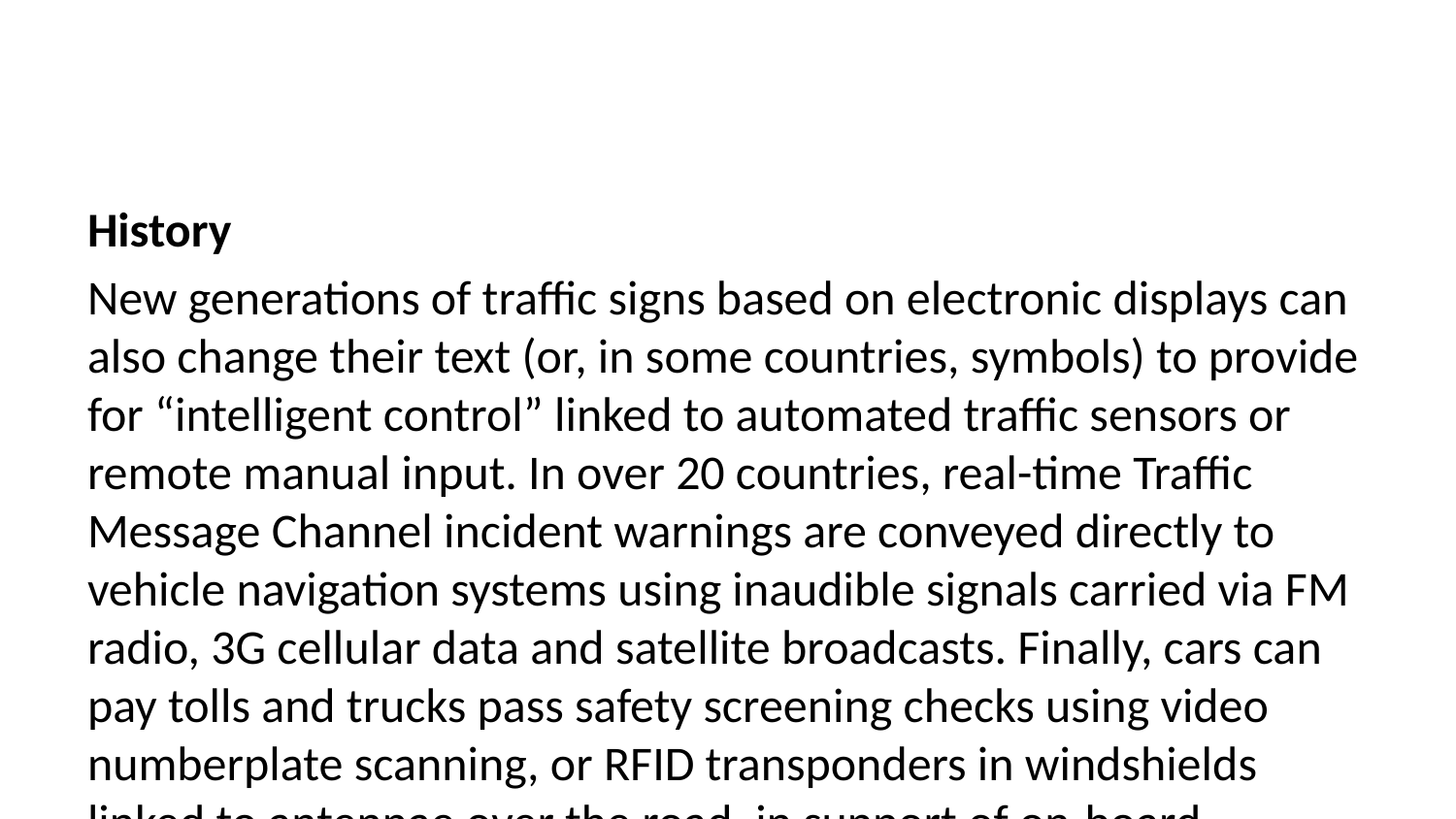

History
New generations of traffic signs based on electronic displays can also change their text (or, in some countries, symbols) to provide for “intelligent control” linked to automated traffic sensors or remote manual input. In over 20 countries, real-time Traffic Message Channel incident warnings are conveyed directly to vehicle navigation systems using inaudible signals carried via FM radio, 3G cellular data and satellite broadcasts. Finally, cars can pay tolls and trucks pass safety screening checks using video numberplate scanning, or RFID transponders in windshields linked to antennae over the road, in support of on-board signalling, toll collection, and travel time monitoring.